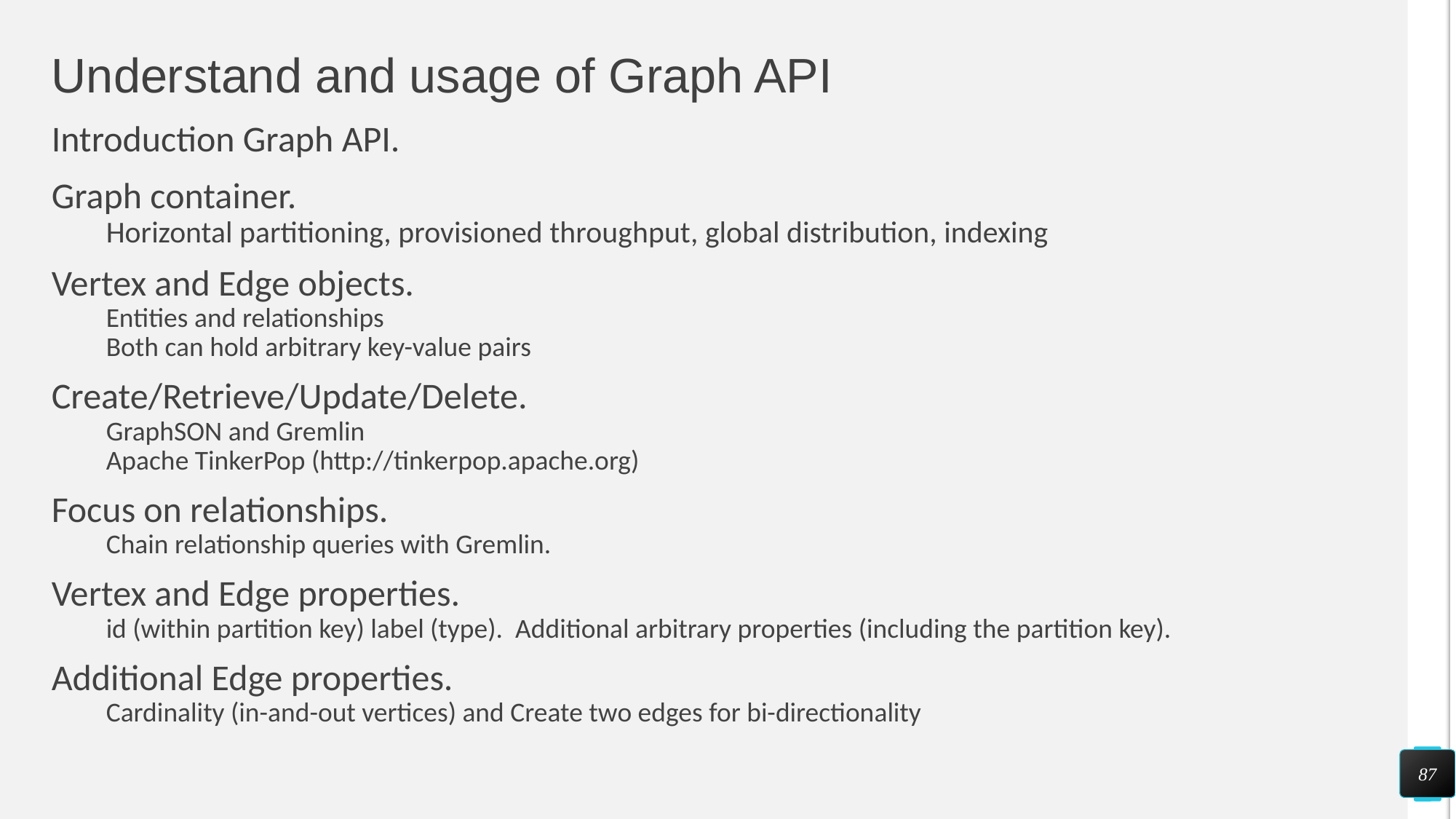

# Understand and usage of Graph API
Introduction Graph API.
Graph container.
Horizontal partitioning, provisioned throughput, global distribution, indexing
Vertex and Edge objects.
Entities and relationships
Both can hold arbitrary key-value pairs
Create/Retrieve/Update/Delete.
GraphSON and Gremlin
Apache TinkerPop (http://tinkerpop.apache.org)
Focus on relationships.
Chain relationship queries with Gremlin.
Vertex and Edge properties.
id (within partition key) label (type).  Additional arbitrary properties (including the partition key).
Additional Edge properties.
Cardinality (in-and-out vertices) and Create two edges for bi-directionality

87